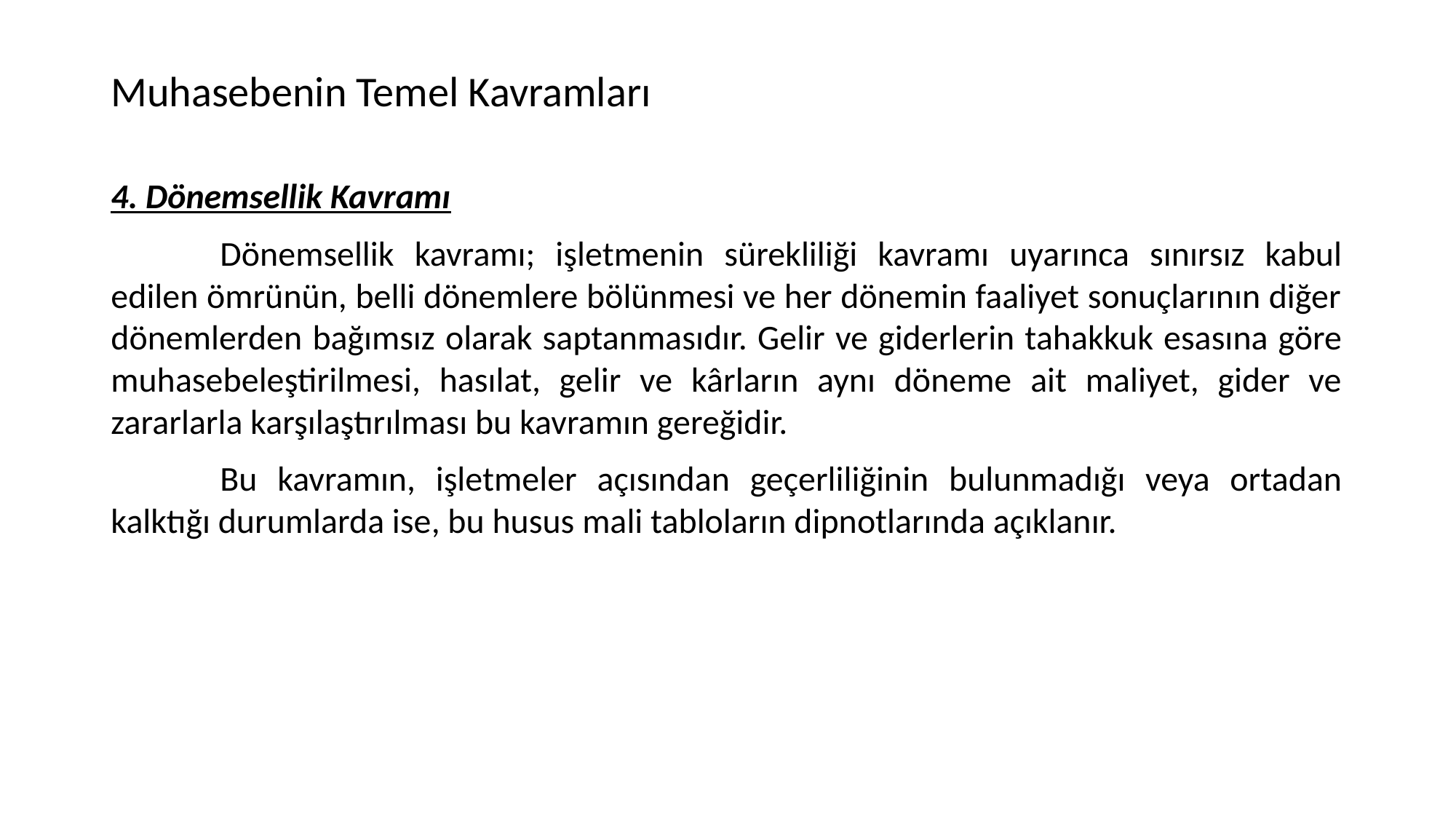

# Muhasebenin Temel Kavramları
4. Dönemsellik Kavramı
	Dönemsellik kavramı; işletmenin sürekliliği kavramı uyarınca sınırsız kabul edilen ömrünün, belli dönemlere bölünmesi ve her dönemin faaliyet sonuçlarının diğer dönemlerden bağımsız olarak saptanmasıdır. Gelir ve giderlerin tahakkuk esasına göre muhasebeleştirilmesi, hasılat, gelir ve kârların aynı döneme ait maliyet, gider ve zararlarla karşılaştırılması bu kavramın gereğidir.
	Bu kavramın, işletmeler açısından geçerliliğinin bulunmadığı veya ortadan kalktığı durumlarda ise, bu husus mali tabloların dipnotlarında açıklanır.